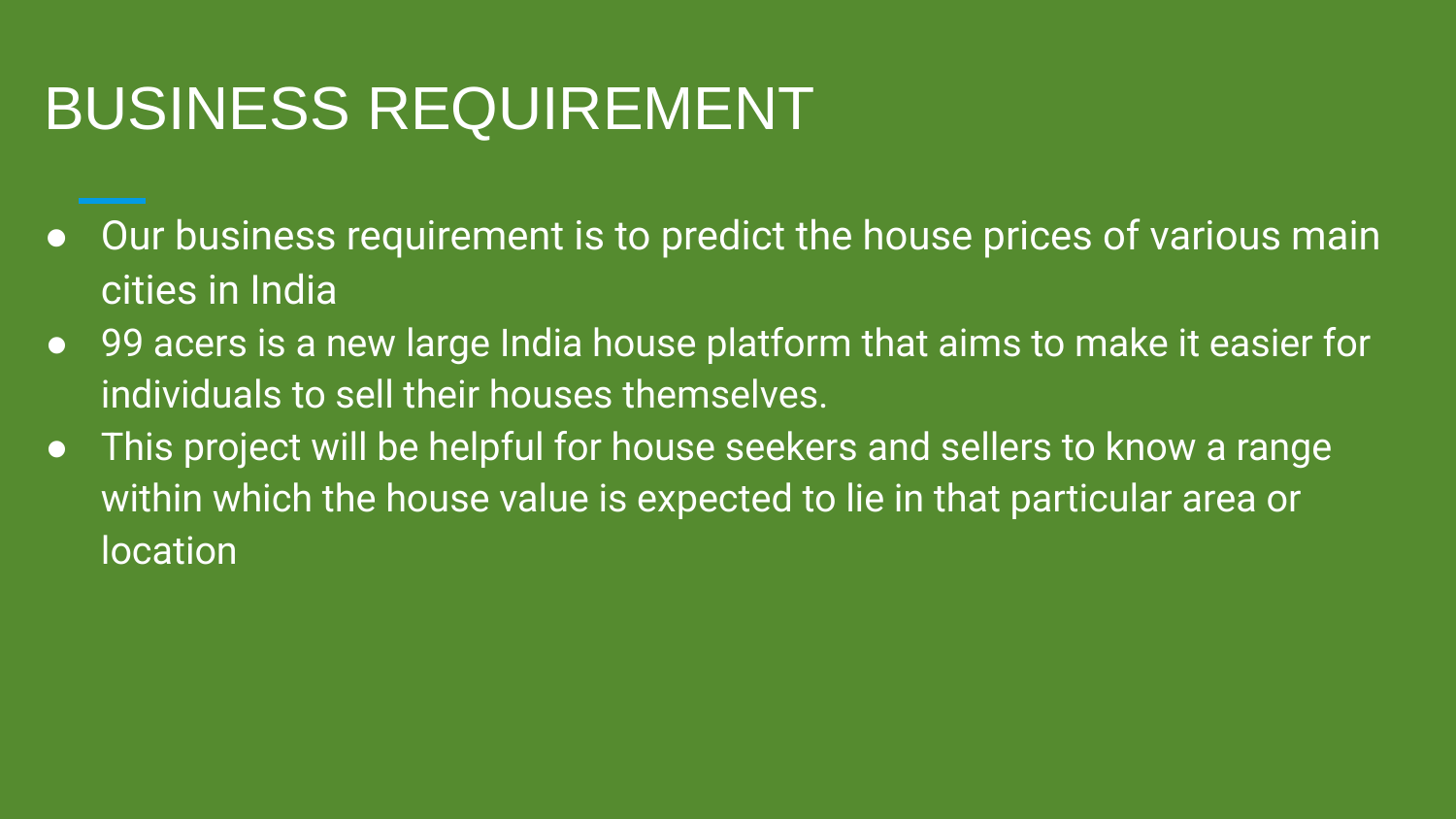

# BUSINESS REQUIREMENT
Our business requirement is to predict the house prices of various main cities in India
99 acers is a new large India house platform that aims to make it easier for individuals to sell their houses themselves.
This project will be helpful for house seekers and sellers to know a range within which the house value is expected to lie in that particular area or location